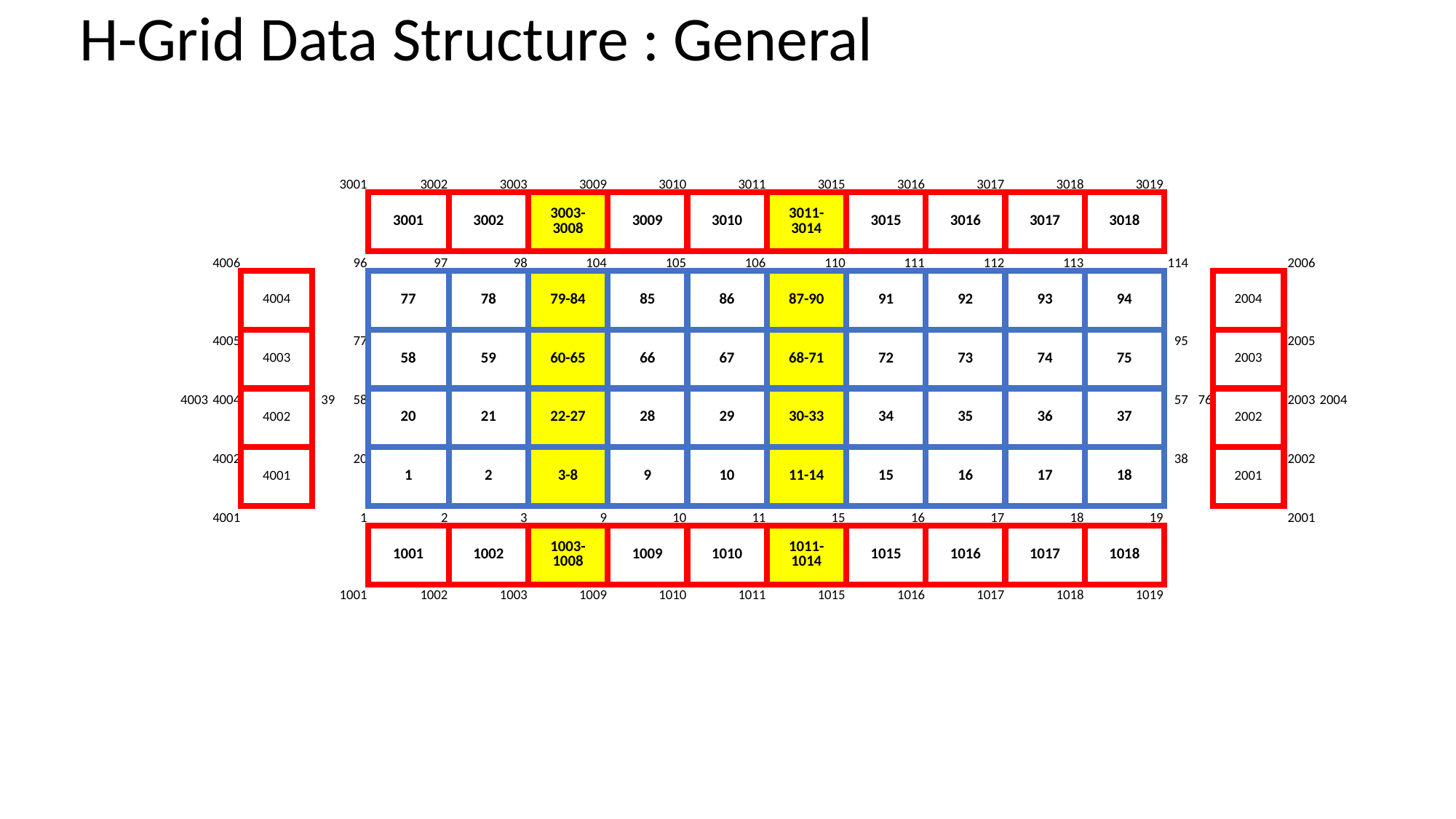

H-Grid Data Structure : General
|  |  |  |  |  |  | 3001 |  |  | 3002 |  |  | 3003 |  |  | 3009 |  |  | 3010 |  |  | 3011 |  |  | 3015 |  |  | 3016 |  |  | 3017 |  |  | 3018 |  |  | 3019 |  |  |  |  |  |  |  |
| --- | --- | --- | --- | --- | --- | --- | --- | --- | --- | --- | --- | --- | --- | --- | --- | --- | --- | --- | --- | --- | --- | --- | --- | --- | --- | --- | --- | --- | --- | --- | --- | --- | --- | --- | --- | --- | --- | --- | --- | --- | --- | --- | --- |
|  |  |  |  |  |  |  | 3001 |  |  | 3002 |  |  | 3003-3008 |  |  | 3009 |  |  | 3010 |  |  | 3011-3014 |  |  | 3015 |  |  | 3016 |  |  | 3017 |  |  | 3018 |  |  |  |  |  |  |  |  |  |
|  |  |  |  |  |  |  |  |  |  |  |  |  |  |  |  |  |  |  |  |  |  |  |  |  |  |  |  |  |  |  |  |  |  |  |  |  |  |  |  |  |  |  |  |
|  |  |  |  |  |  |  |  |  |  |  |  |  |  |  |  |  |  |  |  |  |  |  |  |  |  |  |  |  |  |  |  |  |  |  |  |  |  |  |  |  |  |  |  |
|  | 4006 |  |  |  |  | 96 |  |  | 97 |  |  | 98 |  |  | 104 |  |  | 105 |  |  | 106 |  |  | 110 |  |  | 111 |  |  | 112 |  |  | 113 |  |  |  | 114 |  |  |  |  | 2006 |  |
|  |  | 4004 |  |  |  |  | 77 |  |  | 78 |  |  | 79-84 |  |  | 85 |  |  | 86 |  |  | 87-90 |  |  | 91 |  |  | 92 |  |  | 93 |  |  | 94 |  |  |  |  | 2004 |  |  |  |  |
|  |  |  |  |  |  |  |  |  |  |  |  |  |  |  |  |  |  |  |  |  |  |  |  |  |  |  |  |  |  |  |  |  |  |  |  |  |  |  |  |  |  |  |  |
|  |  |  |  |  |  |  |  |  |  |  |  |  |  |  |  |  |  |  |  |  |  |  |  |  |  |  |  |  |  |  |  |  |  |  |  |  |  |  |  |  |  |  |  |
|  | 4005 | 4003 |  |  |  | 77 | 58 |  |  | 59 |  |  | 60-65 |  |  | 66 |  |  | 67 |  |  | 68-71 |  |  | 72 |  |  | 73 |  |  | 74 |  |  | 75 |  |  | 95 |  | 2003 |  |  | 2005 |  |
|  |  |  |  |  |  |  |  |  |  |  |  |  |  |  |  |  |  |  |  |  |  |  |  |  |  |  |  |  |  |  |  |  |  |  |  |  |  |  |  |  |  |  |  |
|  |  |  |  |  |  |  |  |  |  |  |  |  |  |  |  |  |  |  |  |  |  |  |  |  |  |  |  |  |  |  |  |  |  |  |  |  |  |  |  |  |  |  |  |
| 4003 | 4004 | 4002 |  |  | 39 | 58 | 20 |  |  | 21 |  |  | 22-27 |  |  | 28 |  |  | 29 |  |  | 30-33 |  |  | 34 |  |  | 35 |  |  | 36 |  |  | 37 |  |  | 57 | 76 | 2002 |  |  | 2003 | 2004 |
|  |  |  |  |  |  |  |  |  |  |  |  |  |  |  |  |  |  |  |  |  |  |  |  |  |  |  |  |  |  |  |  |  |  |  |  |  |  |  |  |  |  |  |  |
|  |  |  |  |  |  |  |  |  |  |  |  |  |  |  |  |  |  |  |  |  |  |  |  |  |  |  |  |  |  |  |  |  |  |  |  |  |  |  |  |  |  |  |  |
|  | 4002 | 4001 |  |  |  | 20 | 1 |  |  | 2 |  |  | 3-8 |  |  | 9 |  |  | 10 |  |  | 11-14 |  |  | 15 |  |  | 16 |  |  | 17 |  |  | 18 |  |  | 38 |  | 2001 |  |  | 2002 |  |
|  |  |  |  |  |  |  |  |  |  |  |  |  |  |  |  |  |  |  |  |  |  |  |  |  |  |  |  |  |  |  |  |  |  |  |  |  |  |  |  |  |  |  |  |
|  |  |  |  |  |  |  |  |  |  |  |  |  |  |  |  |  |  |  |  |  |  |  |  |  |  |  |  |  |  |  |  |  |  |  |  |  |  |  |  |  |  |  |  |
|  | 4001 |  |  |  |  | 1 |  |  | 2 |  |  | 3 |  |  | 9 |  |  | 10 |  |  | 11 |  |  | 15 |  |  | 16 |  |  | 17 |  |  | 18 |  |  | 19 |  |  |  |  |  | 2001 |  |
|  |  |  |  |  |  |  | 1001 |  |  | 1002 |  |  | 1003-1008 |  |  | 1009 |  |  | 1010 |  |  | 1011-1014 |  |  | 1015 |  |  | 1016 |  |  | 1017 |  |  | 1018 |  |  |  |  |  |  |  |  |  |
|  |  |  |  |  |  |  |  |  |  |  |  |  |  |  |  |  |  |  |  |  |  |  |  |  |  |  |  |  |  |  |  |  |  |  |  |  |  |  |  |  |  |  |  |
|  |  |  |  |  |  |  |  |  |  |  |  |  |  |  |  |  |  |  |  |  |  |  |  |  |  |  |  |  |  |  |  |  |  |  |  |  |  |  |  |  |  |  |  |
|  |  |  |  |  |  | 1001 |  |  | 1002 |  |  | 1003 |  |  | 1009 |  |  | 1010 |  |  | 1011 |  |  | 1015 |  |  | 1016 |  |  | 1017 |  |  | 1018 |  |  | 1019 |  |  |  |  |  |  |  |
|  |  |  |  |  |  |  |  |  |  |  |  |  |  |  |  |  |  |  |  |  |  |  |  |  |  |  |  |  |  |  |  |  |  |  |  |  |  |  |  |  |  |  |  |